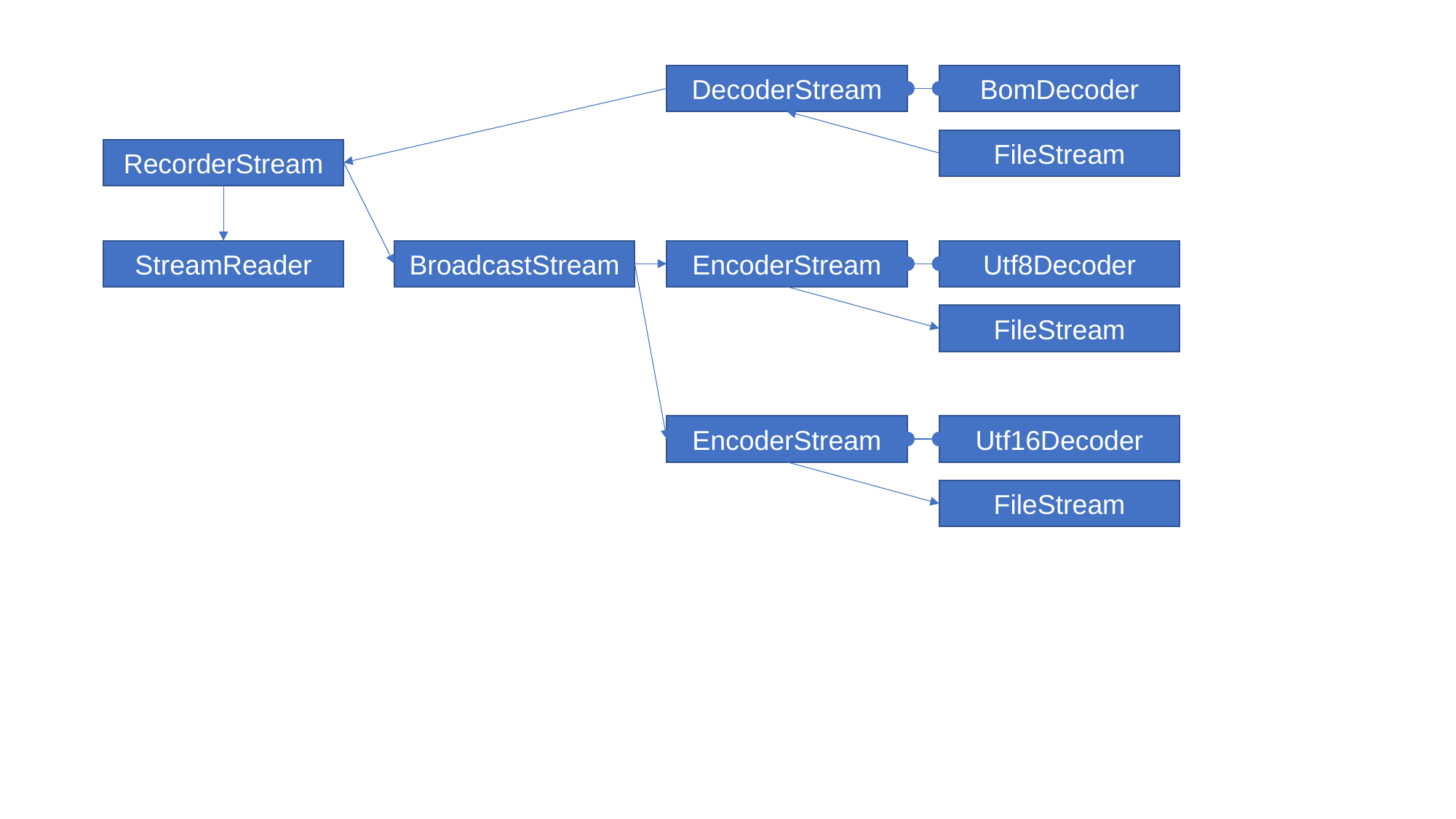

DecoderStream
BomDecoder
FileStream
RecorderStream
StreamReader
BroadcastStream
EncoderStream
Utf8Decoder
FileStream
EncoderStream
Utf16Decoder
FileStream